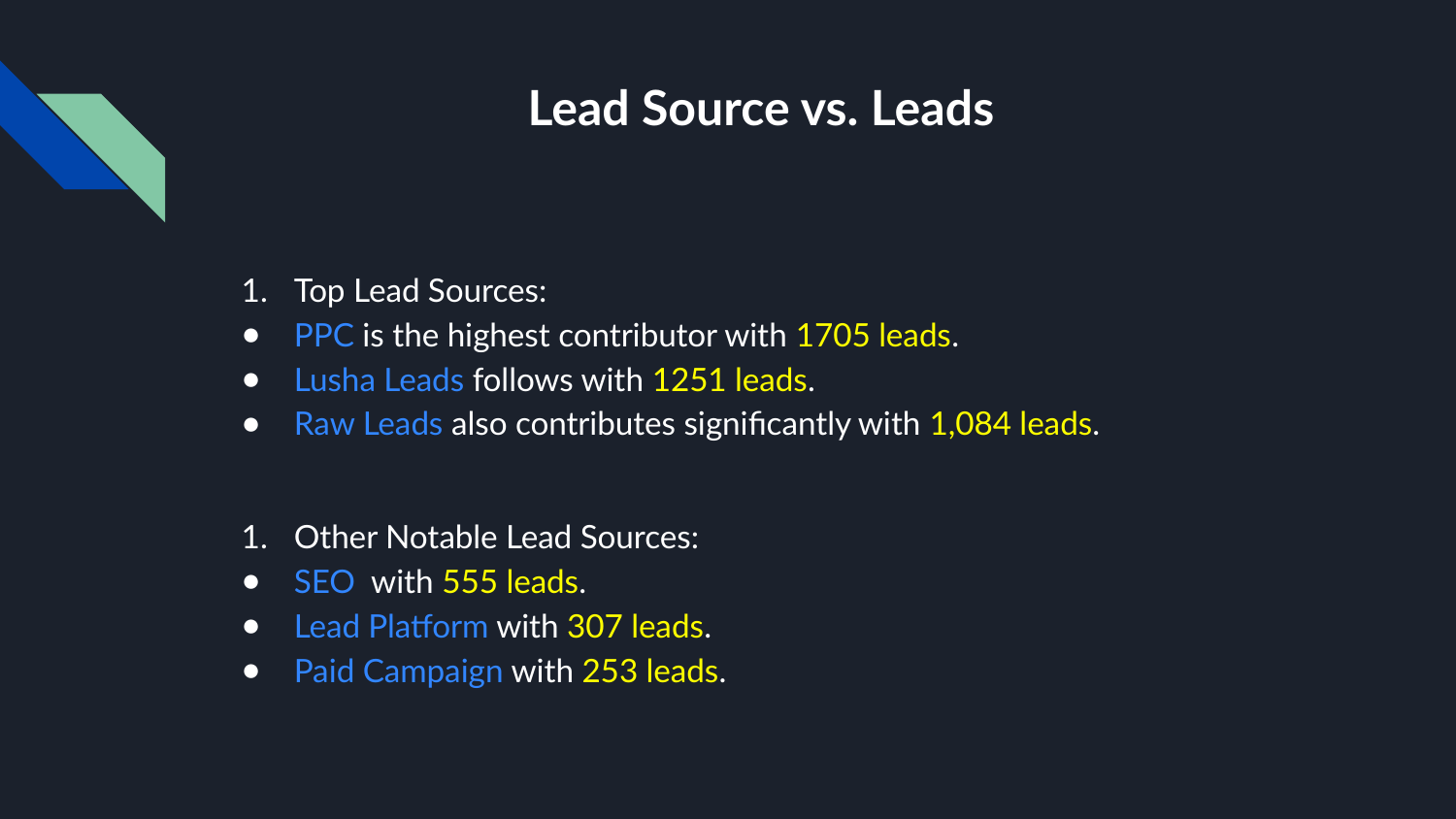

# Lead Source vs. Leads
Top Lead Sources:
PPC is the highest contributor with 1705 leads.
Lusha Leads follows with 1251 leads.
Raw Leads also contributes significantly with 1,084 leads.

Other Notable Lead Sources:
SEO  with 555 leads.
Lead Platform with 307 leads.
Paid Campaign with 253 leads.